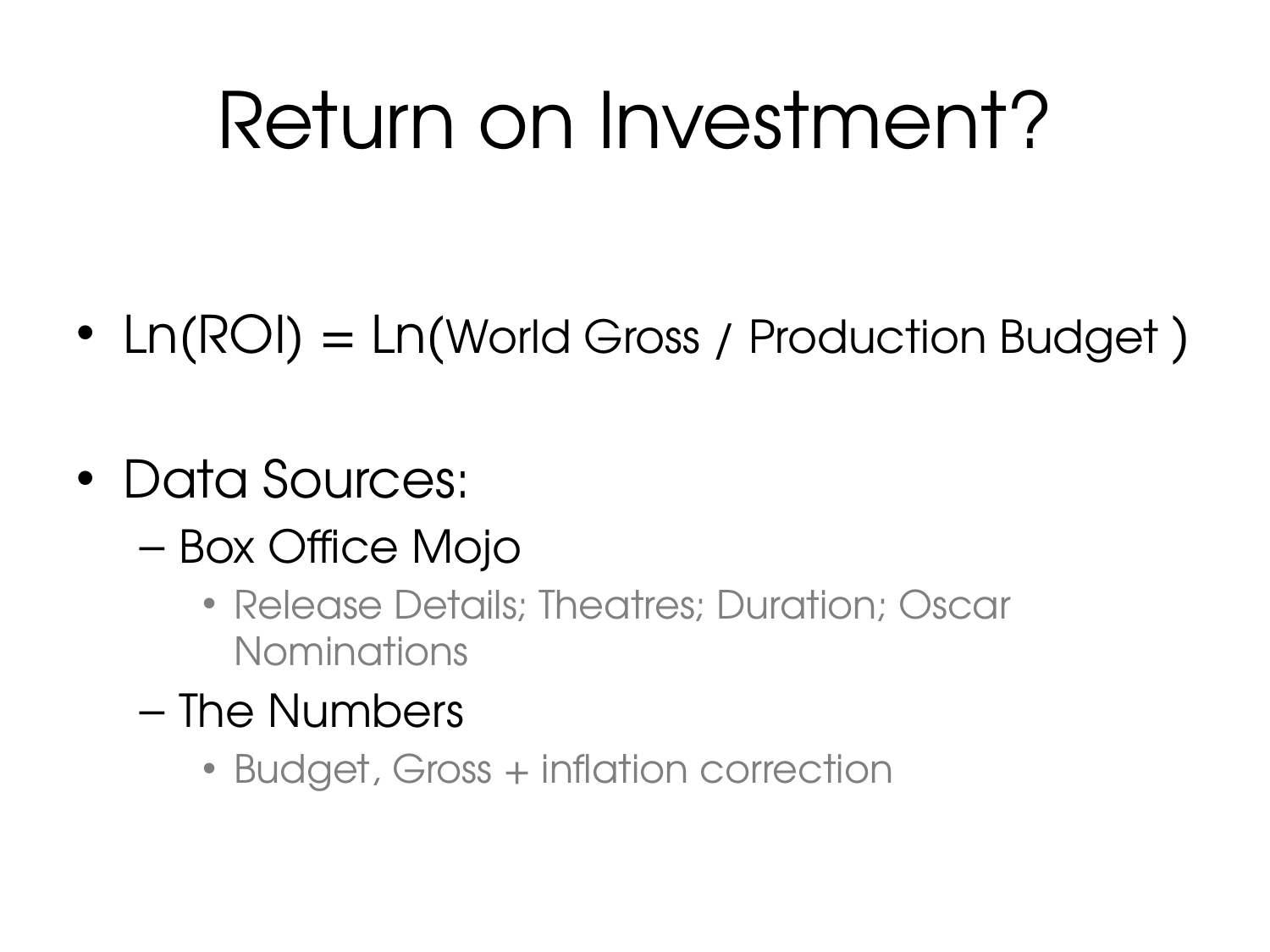

# Return on Investment?

Ln(ROI) = Ln(World Gross / Production Budget )

Data Sources:
Box Office Mojo
Release Details; Theatres; Duration; Oscar Nominations
The Numbers
Budget, Gross + inflation correction